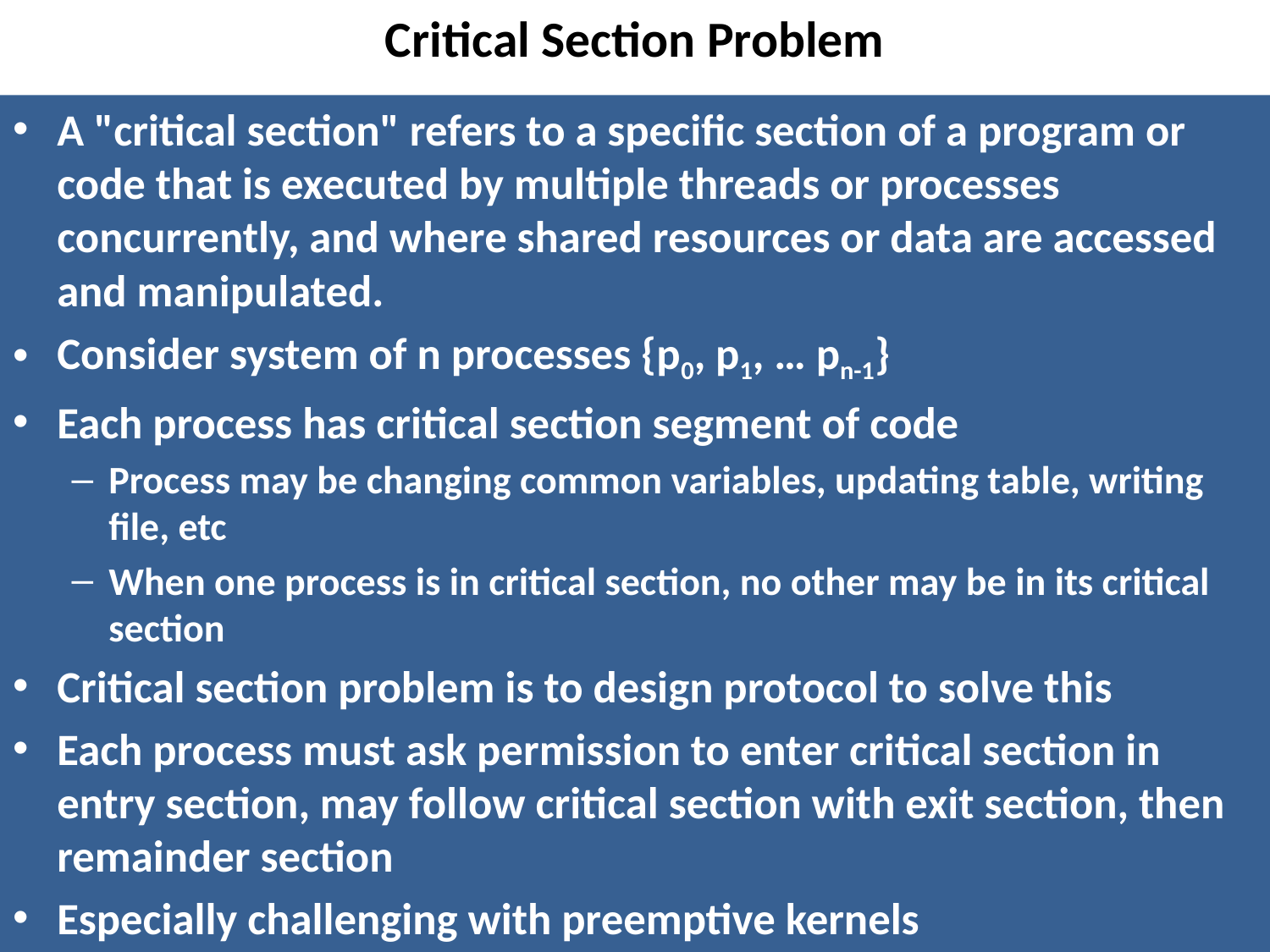

# Critical Section Problem
A "critical section" refers to a specific section of a program or code that is executed by multiple threads or processes concurrently, and where shared resources or data are accessed and manipulated.
Consider system of n processes {p0, p1, … pn-1}
Each process has critical section segment of code
Process may be changing common variables, updating table, writing file, etc
When one process is in critical section, no other may be in its critical section
Critical section problem is to design protocol to solve this
Each process must ask permission to enter critical section in entry section, may follow critical section with exit section, then remainder section
Especially challenging with preemptive kernels